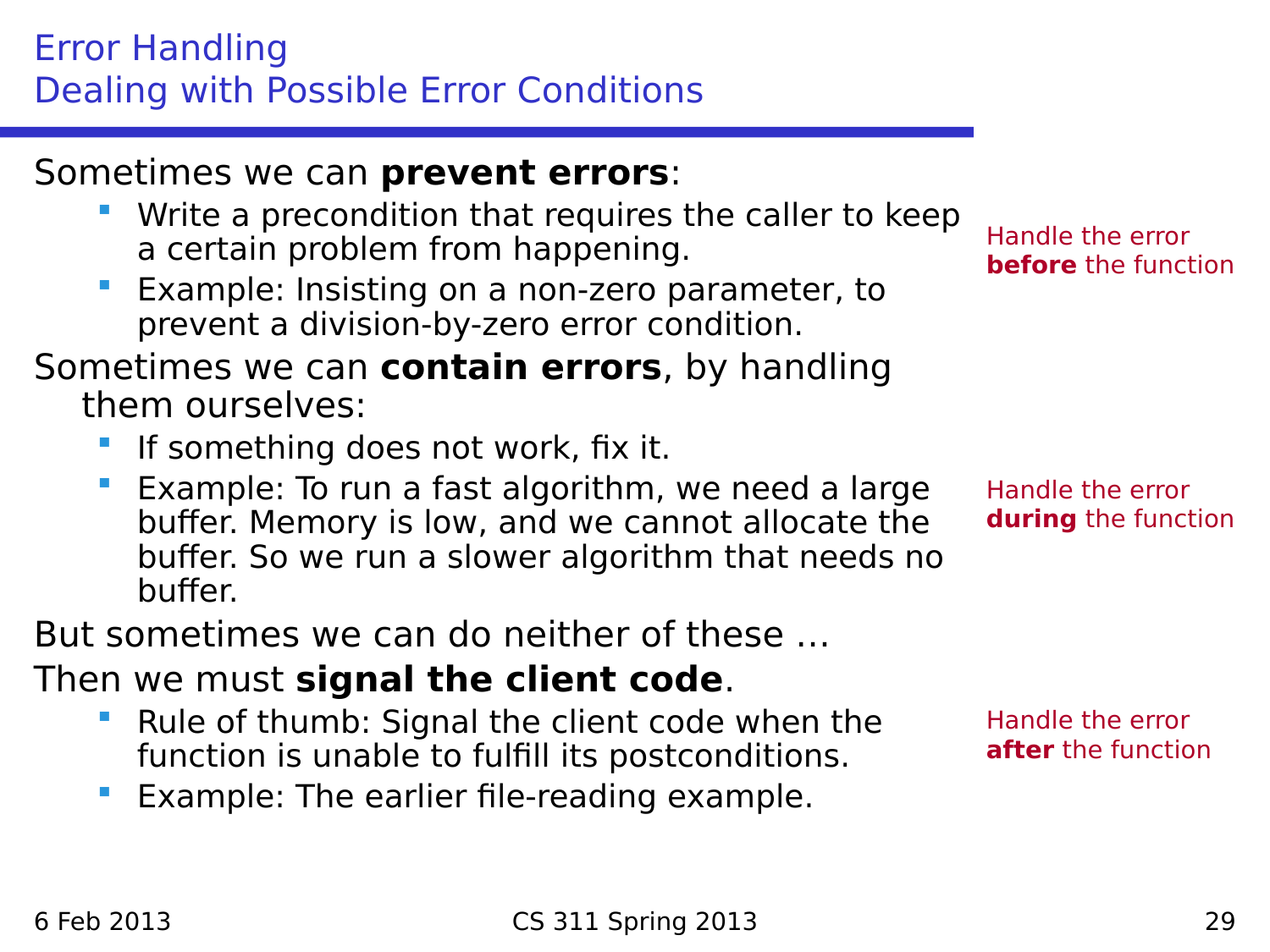

# Error Handling Dealing with Possible Error Conditions
Sometimes we can prevent errors:
Write a precondition that requires the caller to keep a certain problem from happening.
Example: Insisting on a non-zero parameter, to prevent a division-by-zero error condition.
Sometimes we can contain errors, by handling them ourselves:
If something does not work, fix it.
Example: To run a fast algorithm, we need a large buffer. Memory is low, and we cannot allocate the buffer. So we run a slower algorithm that needs no buffer.
But sometimes we can do neither of these …
Then we must signal the client code.
Rule of thumb: Signal the client code when the function is unable to fulfill its postconditions.
Example: The earlier file-reading example.
Handle the error before the function
Handle the error during the function
Handle the error after the function
6 Feb 2013
CS 311 Spring 2013
29